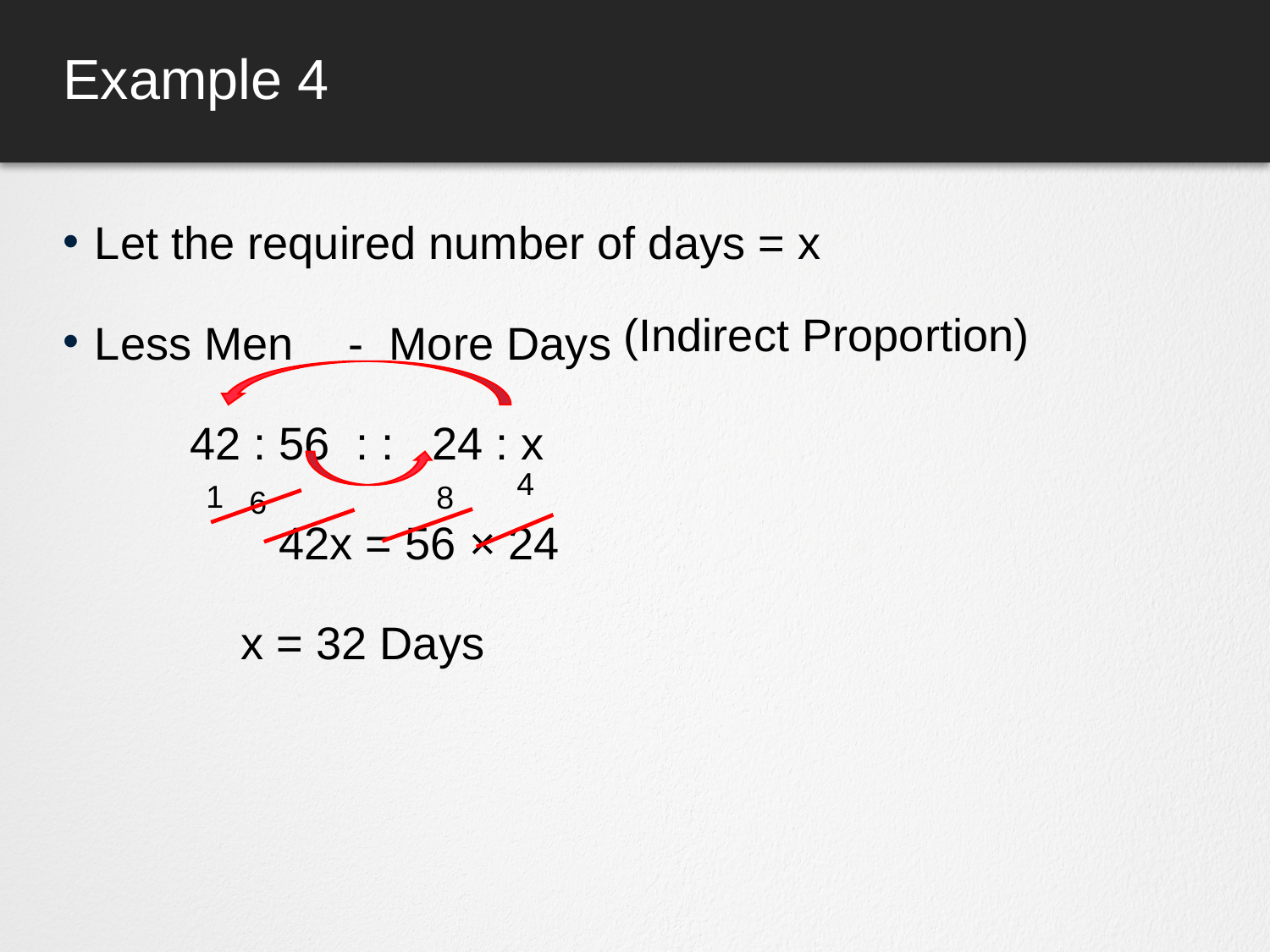

# Example 4
Let the required number of days = x
Less Men	-  More Days
	42 : 56  : :   24 : x
	       42x = 56 × 24
	    x = 32 Days

(Indirect Proportion)

4
1
8
6